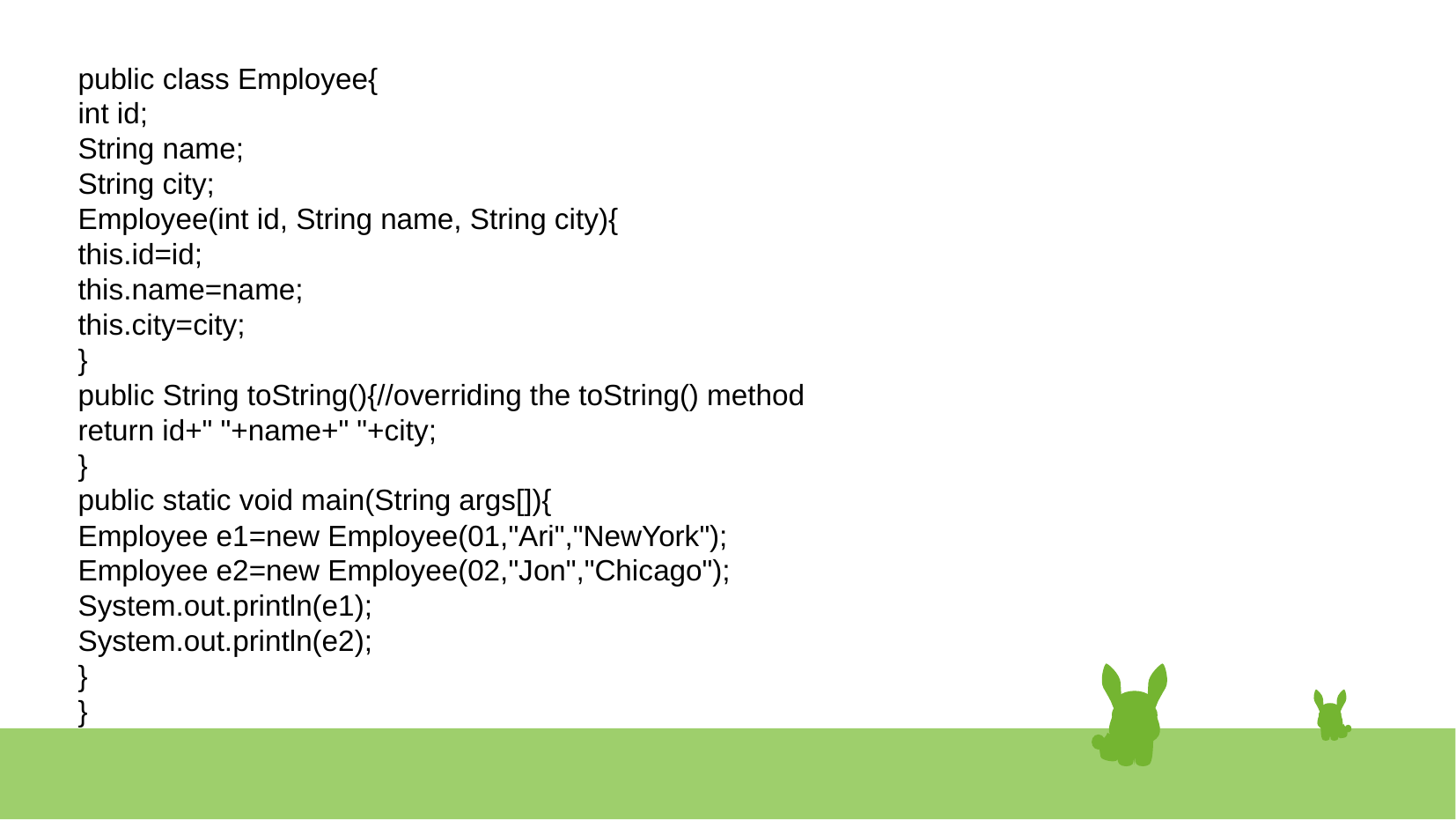

public class Employee{
int id;
String name;
String city;
Employee(int id, String name, String city){
this.id=id;
this.name=name;
this.city=city;
}
public String toString(){//overriding the toString() method
return id+" "+name+" "+city;
}
public static void main(String args[]){
Employee e1=new Employee(01,"Ari","NewYork");
Employee e2=new Employee(02,"Jon","Chicago");
System.out.println(e1);
System.out.println(e2);
}
}